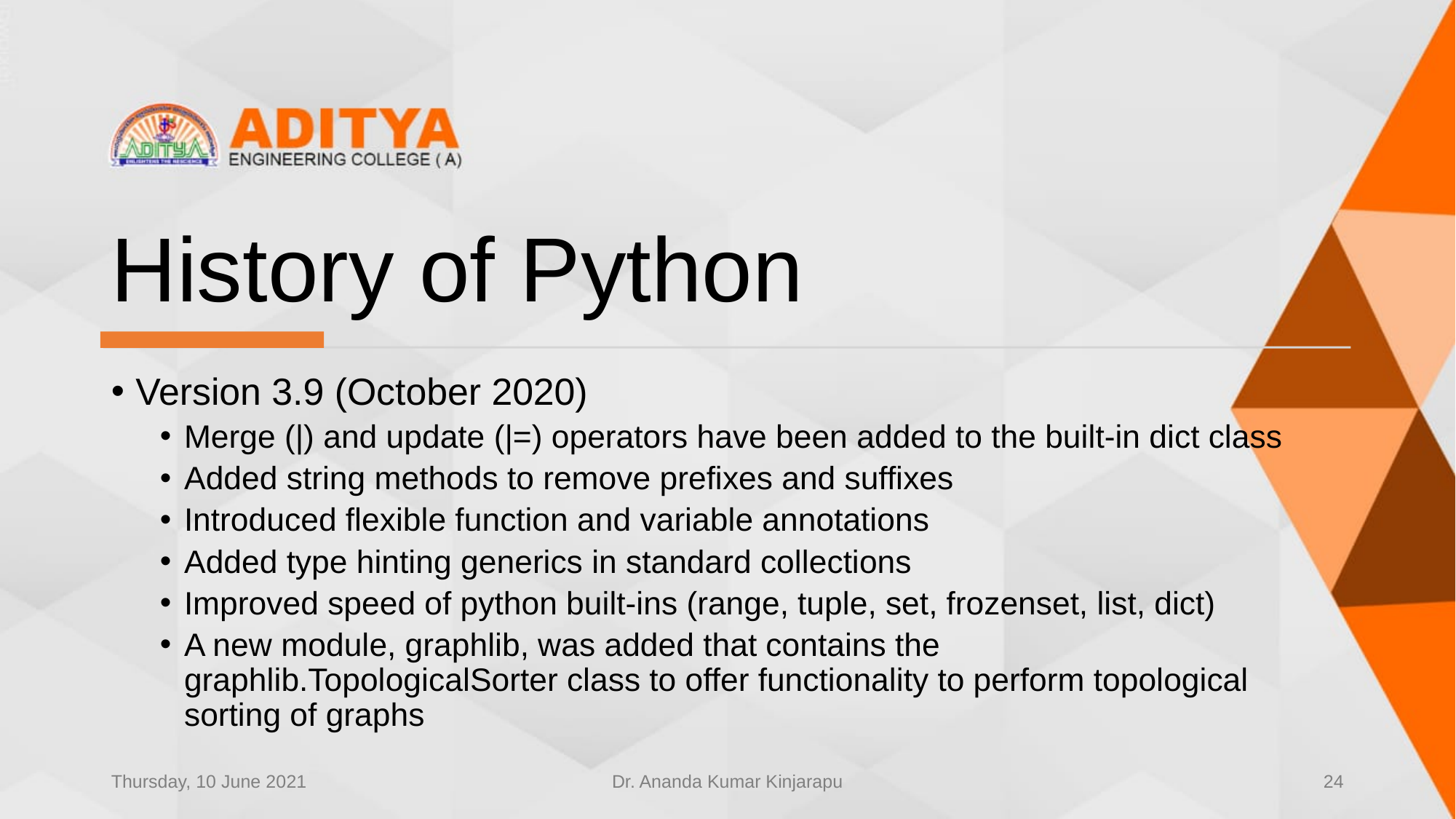

# History of Python

Version 3.9 (October 2020)
Merge (|) and update (|=) operators have been added to the built-in dict class
Added string methods to remove prefixes and suffixes
Introduced flexible function and variable annotations
Added type hinting generics in standard collections
Improved speed of python built-ins (range, tuple, set, frozenset, list, dict)
A new module, graphlib, was added that contains the graphlib.TopologicalSorter class to offer functionality to perform topological sorting of graphs

Thursday, 10 June 2021
Dr. Ananda Kumar Kinjarapu
24